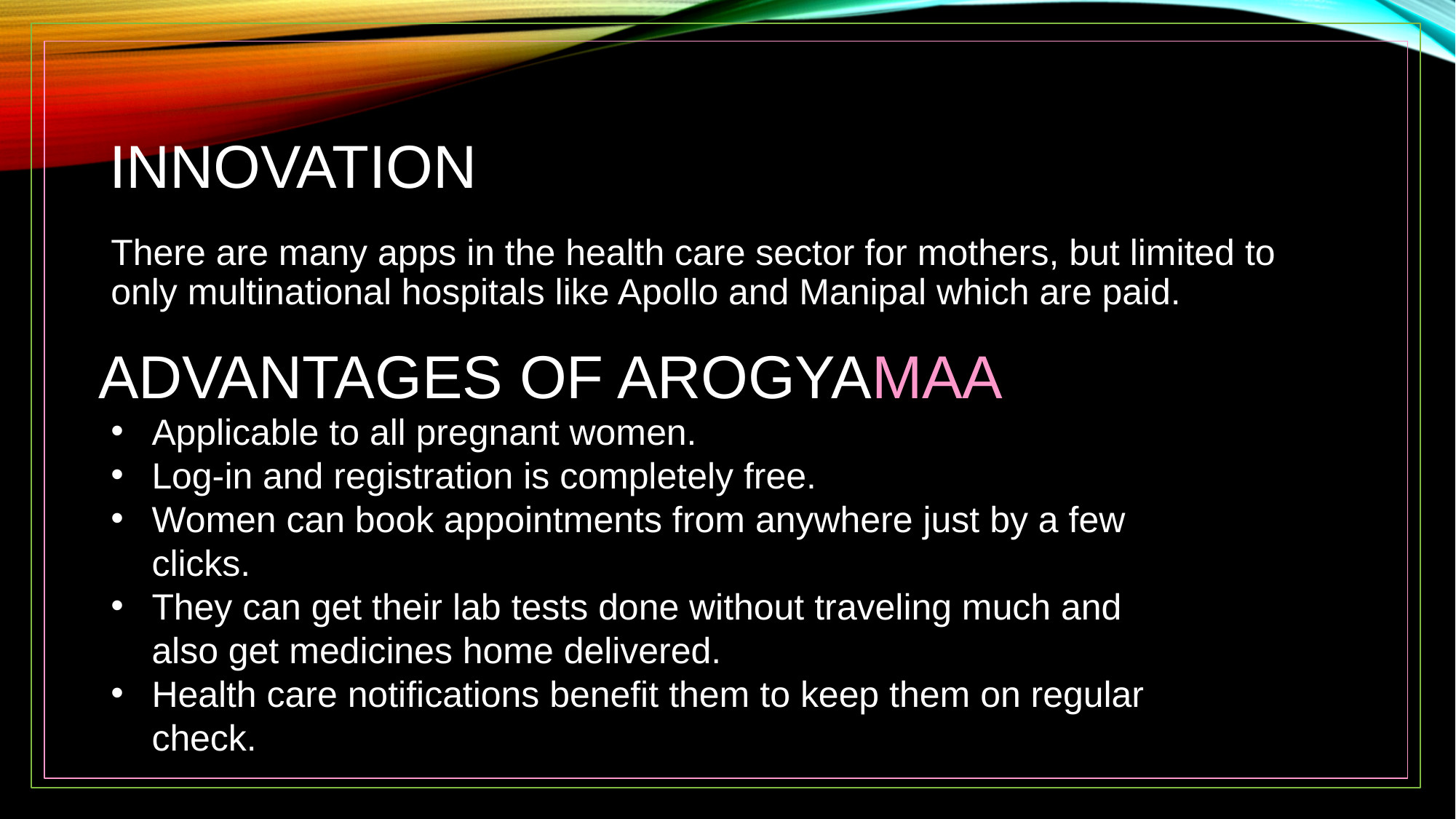

# INNOVATION
There are many apps in the health care sector for mothers, but limited to only multinational hospitals like Apollo and Manipal which are paid.

ADVANTAGES OF AROGYAMAA
Applicable to all pregnant women.
Log-in and registration is completely free.
Women can book appointments from anywhere just by a few clicks.
They can get their lab tests done without traveling much and also get medicines home delivered.
Health care notifications benefit them to keep them on regular check.